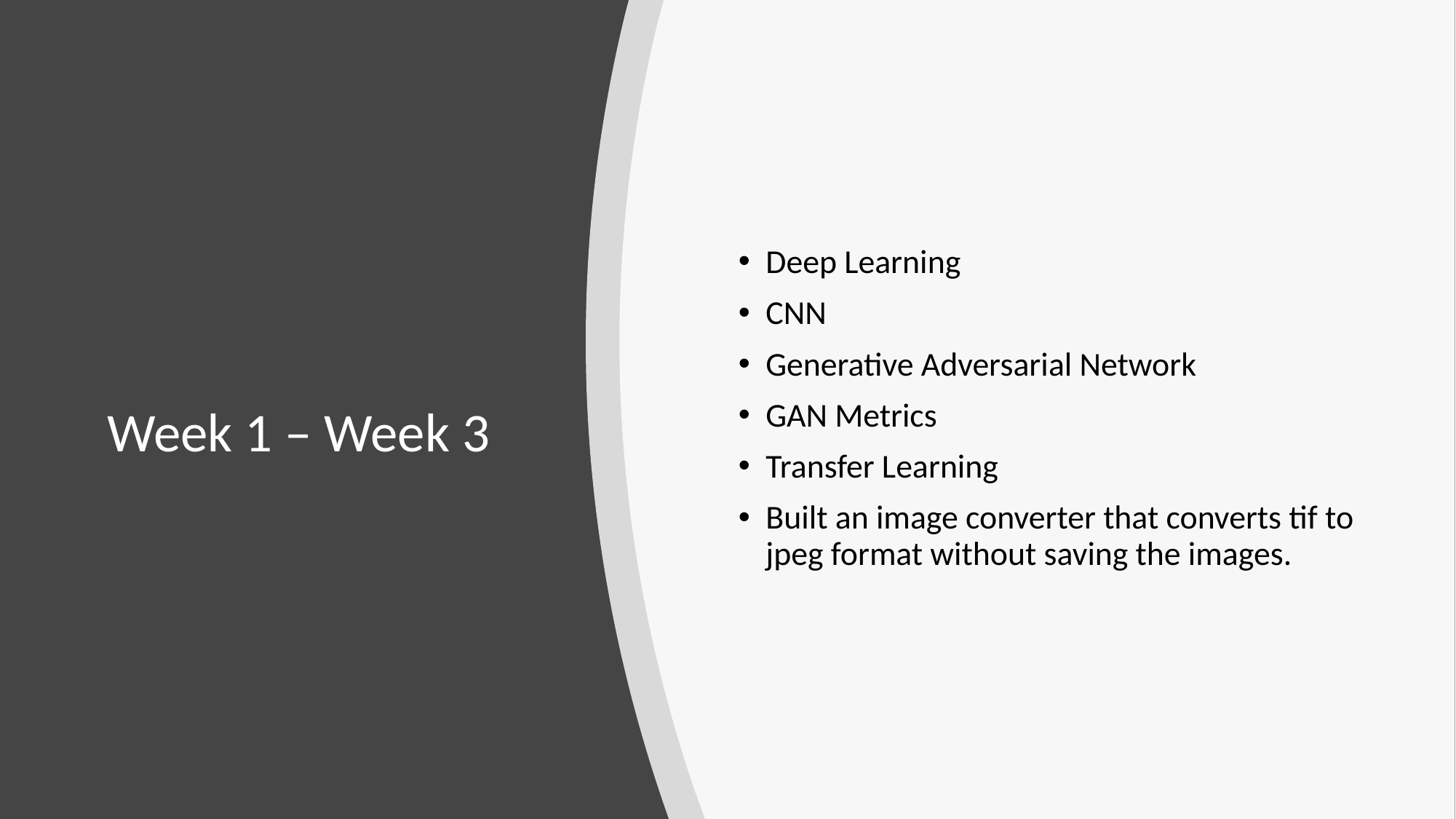

Deep Learning
CNN
Generative Adversarial Network
GAN Metrics
Transfer Learning
Built an image converter that converts tif to jpeg format without saving the images.

# Week 1 – Week 3